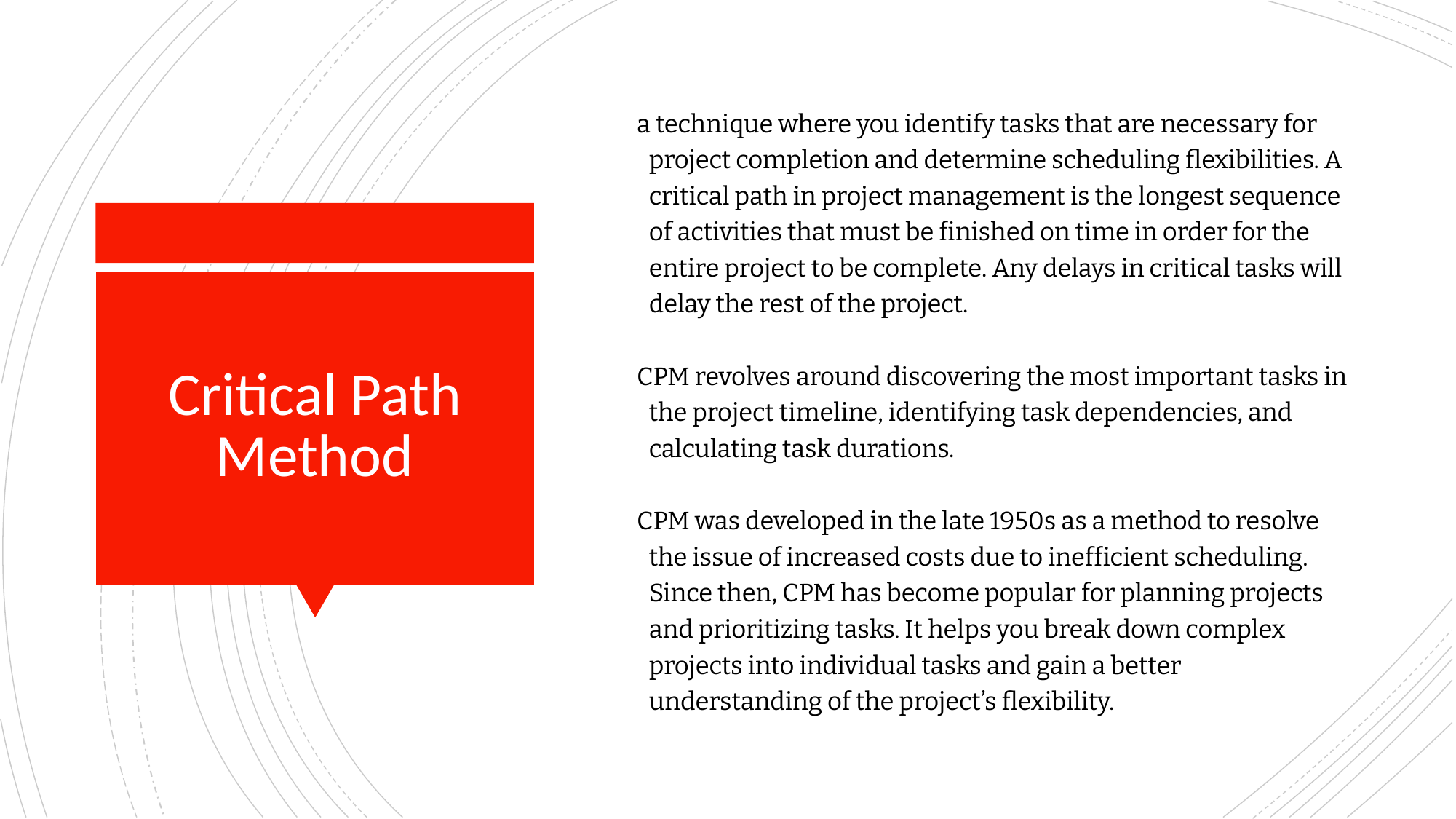

a technique where you identify tasks that are necessary for project completion and determine scheduling flexibilities. A critical path in project management is the longest sequence of activities that must be finished on time in order for the entire project to be complete. Any delays in critical tasks will delay the rest of the project.

CPM revolves around discovering the most important tasks in the project timeline, identifying task dependencies, and calculating task durations.

CPM was developed in the late 1950s as a method to resolve the issue of increased costs due to inefficient scheduling. Since then, CPM has become popular for planning projects and prioritizing tasks. It helps you break down complex projects into individual tasks and gain a better understanding of the project’s flexibility.

# Critical Path Method